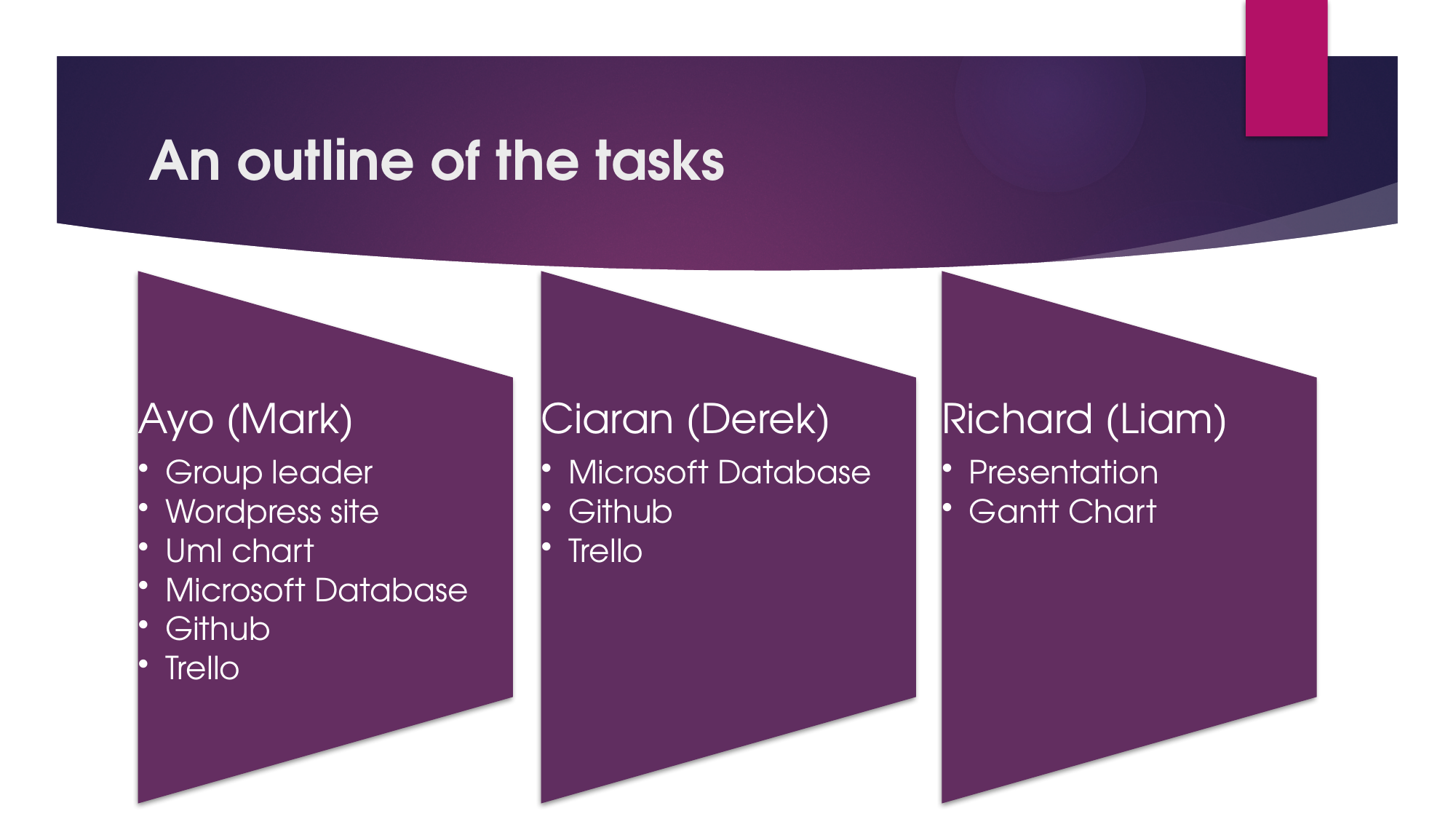

# An outline of the tasks
Ayo (Mark)
Group leader
Wordpress site
Uml chart
Microsoft Database
Github
Trello
Ciaran (Derek)
Microsoft Database
Github
Trello
Richard (Liam)
Presentation
Gantt Chart